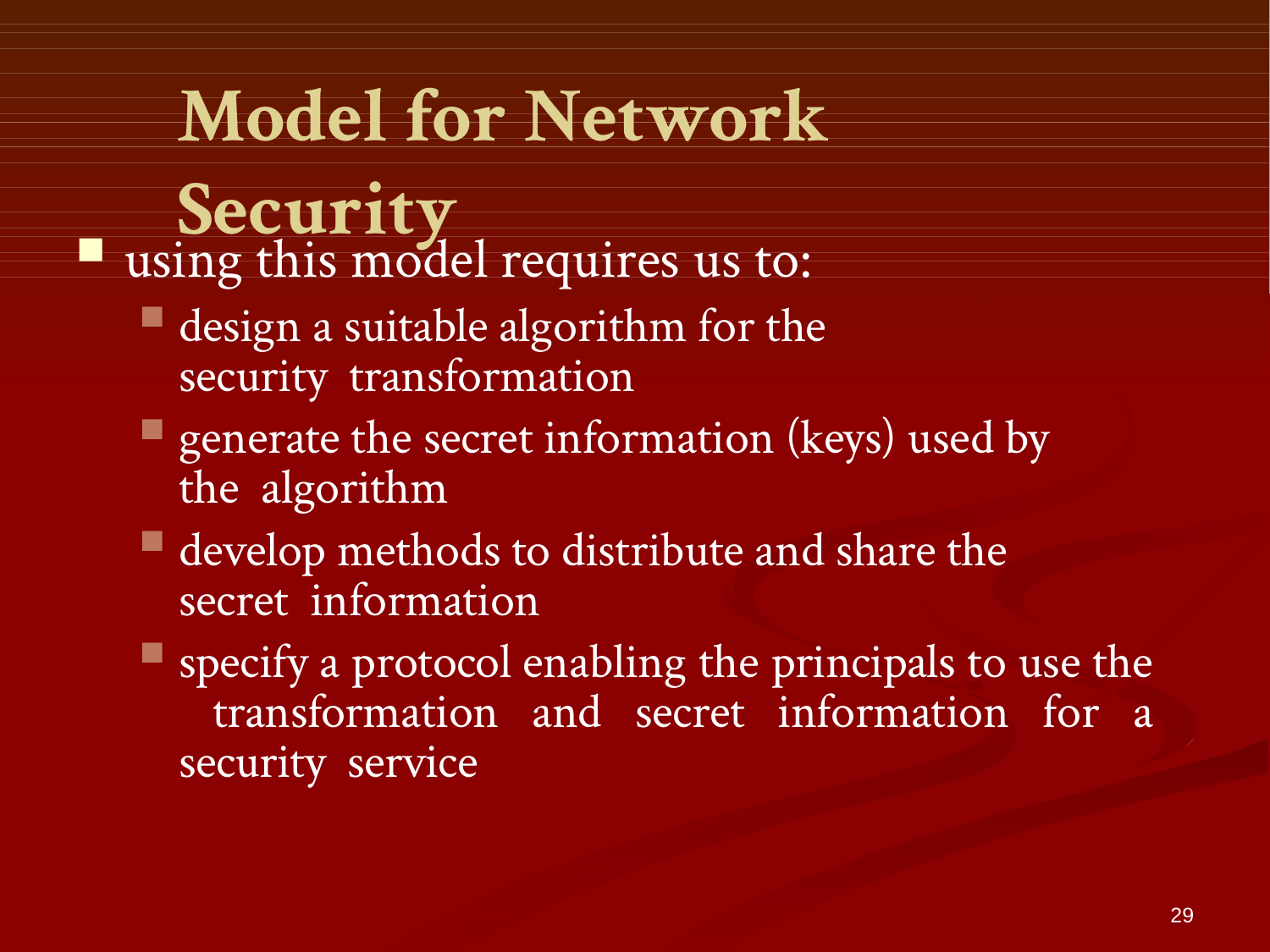

# Model for Network Security
using this model requires us to:
design a suitable algorithm for the security  transformation
generate the secret information (keys) used by the  algorithm
develop methods to distribute and share the secret  information
specify a protocol enabling the principals to use the  transformation and secret information for a security  service

29